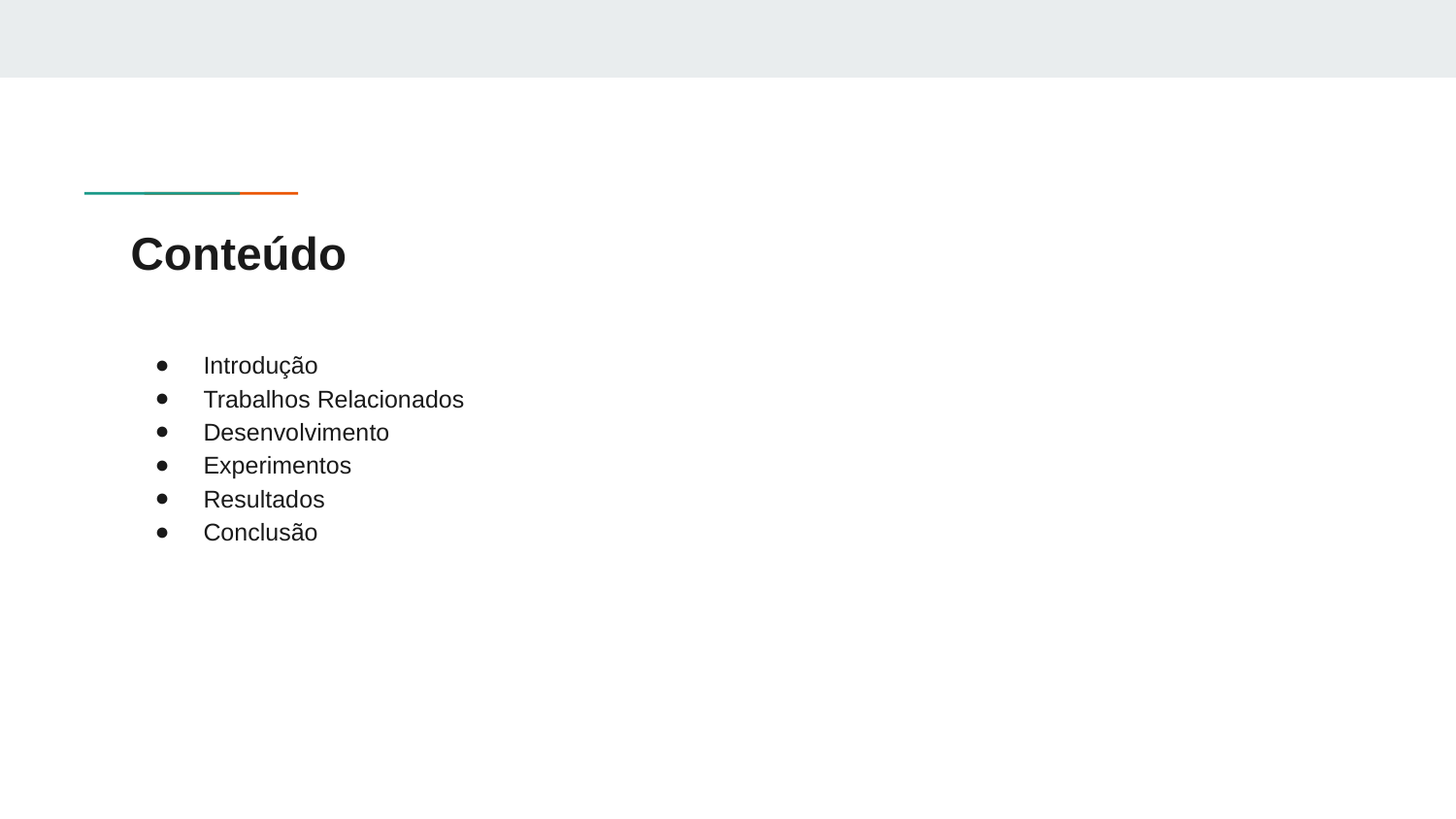

# Conteúdo

Introdução
Trabalhos Relacionados
Desenvolvimento
Experimentos
Resultados
Conclusão